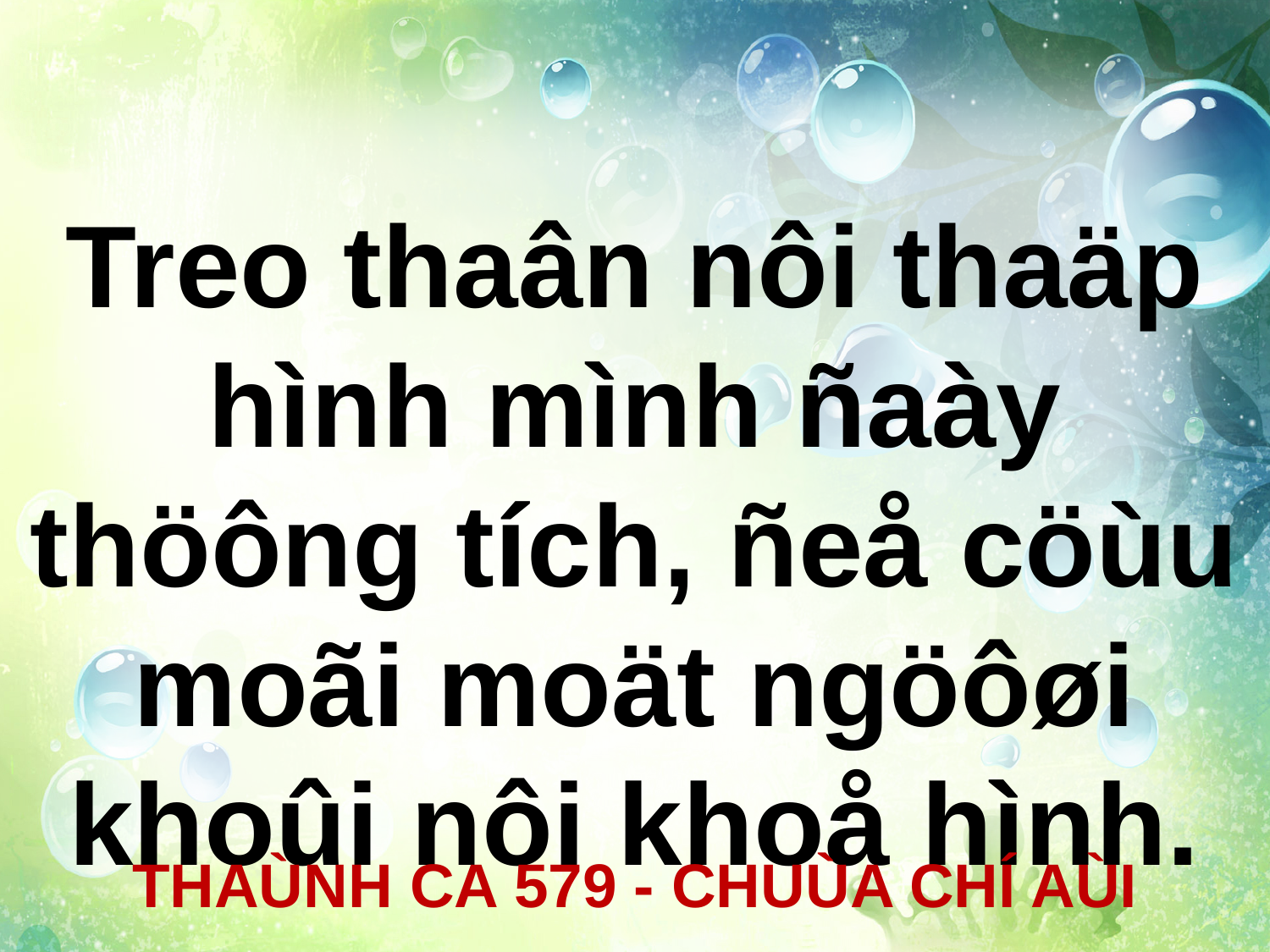

Treo thaân nôi thaäp hình mình ñaày thöông tích, ñeå cöùu moãi moät ngöôøi khoûi nôi khoå hình.
THAÙNH CA 579 - CHUÙA CHÍ AÙI